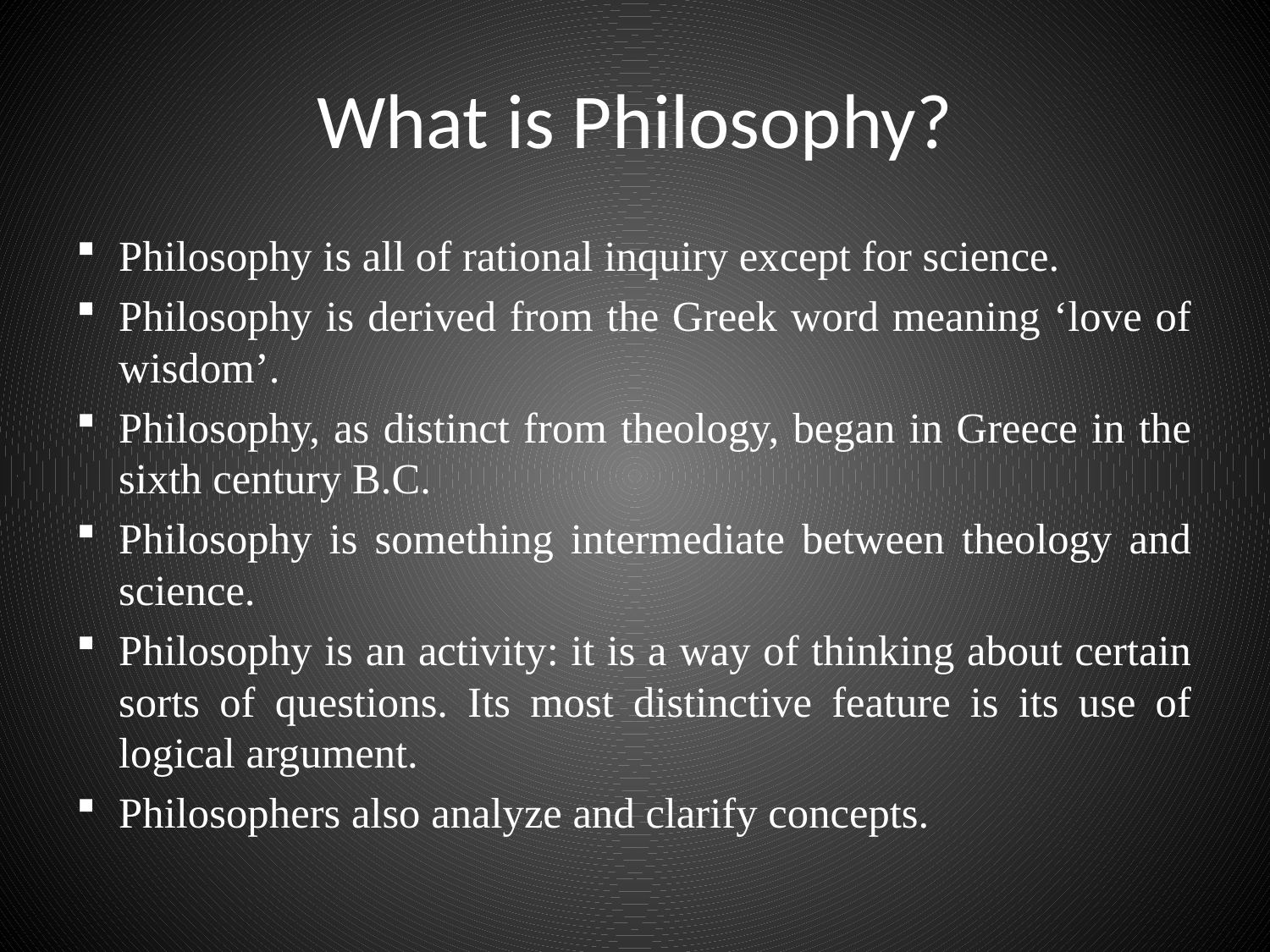

# What is Philosophy?
Philosophy is all of rational inquiry except for science.
Philosophy is derived from the Greek word meaning ‘love of wisdom’.
Philosophy, as distinct from theology, began in Greece in the sixth century B.C.
Philosophy is something intermediate between theology and science.
Philosophy is an activity: it is a way of thinking about certain sorts of questions. Its most distinctive feature is its use of logical argument.
Philosophers also analyze and clarify concepts.